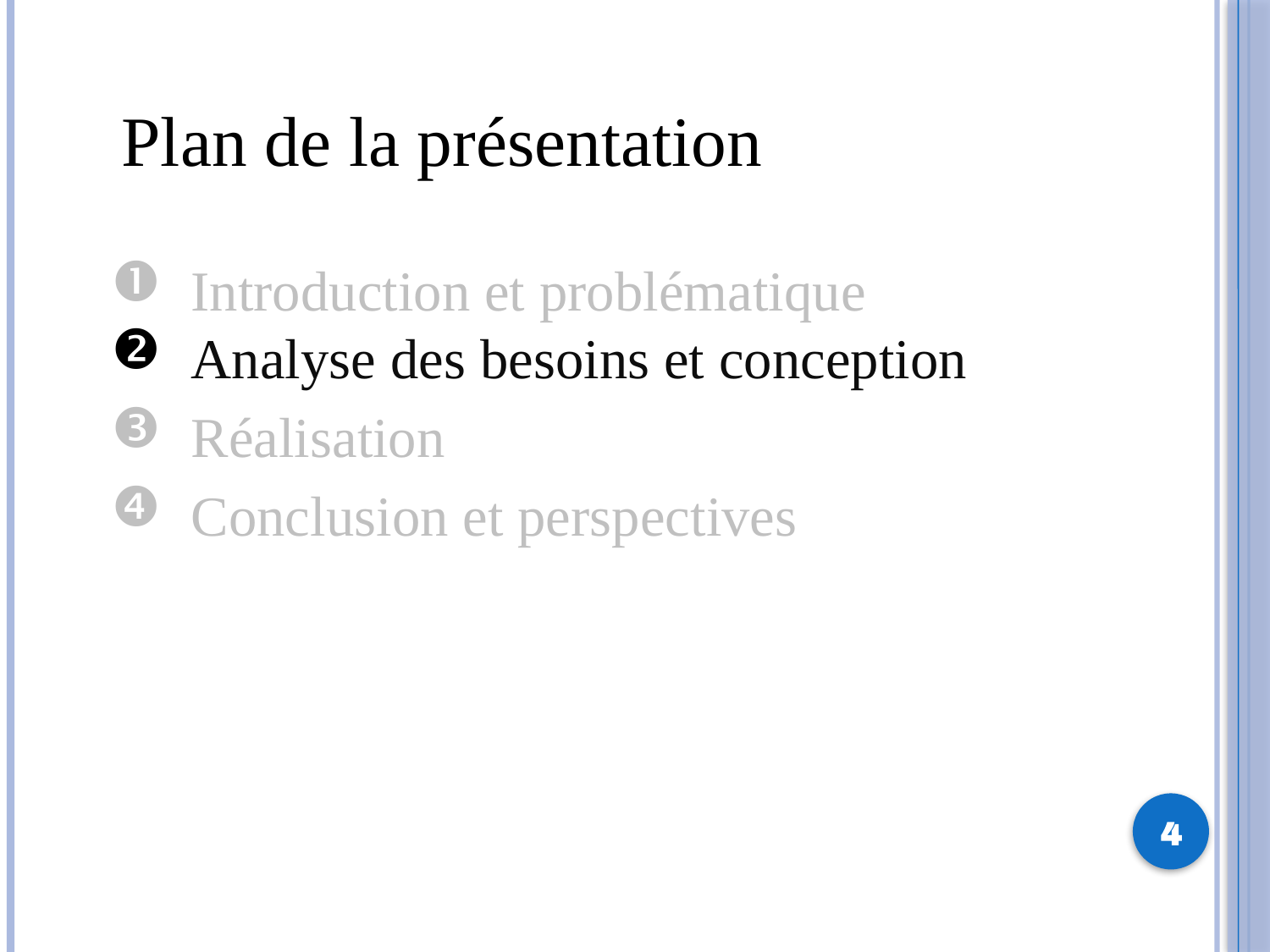

Plan de la présentation

Introduction et problématique
Analyse des besoins et conception
Réalisation
Conclusion et perspectives

4